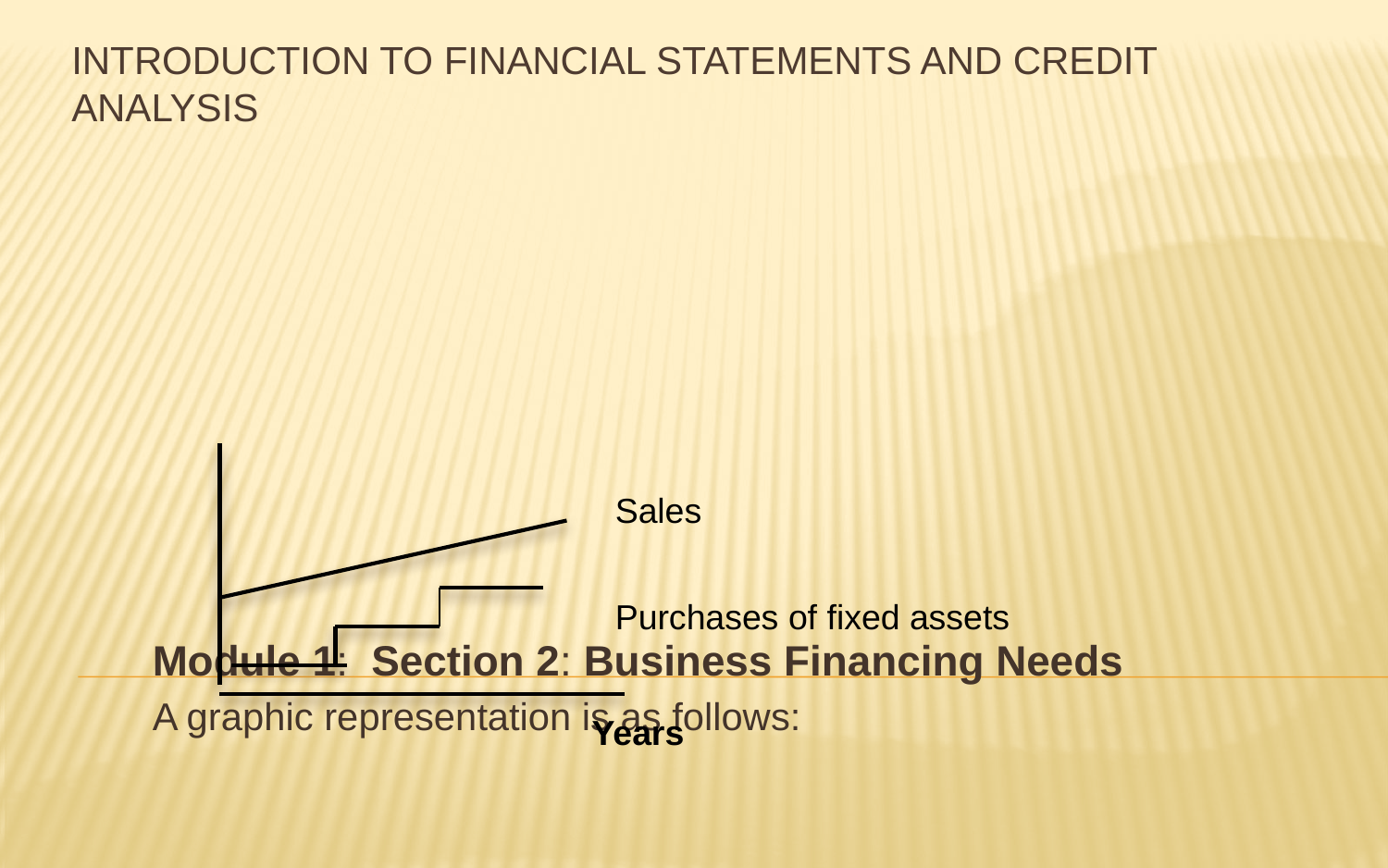

# Introduction to Financial Statements and credit analysis
Sales
Purchases of fixed assets
Module 1:  Section 2: Business Financing Needs
A graphic representation is as follows:

Years